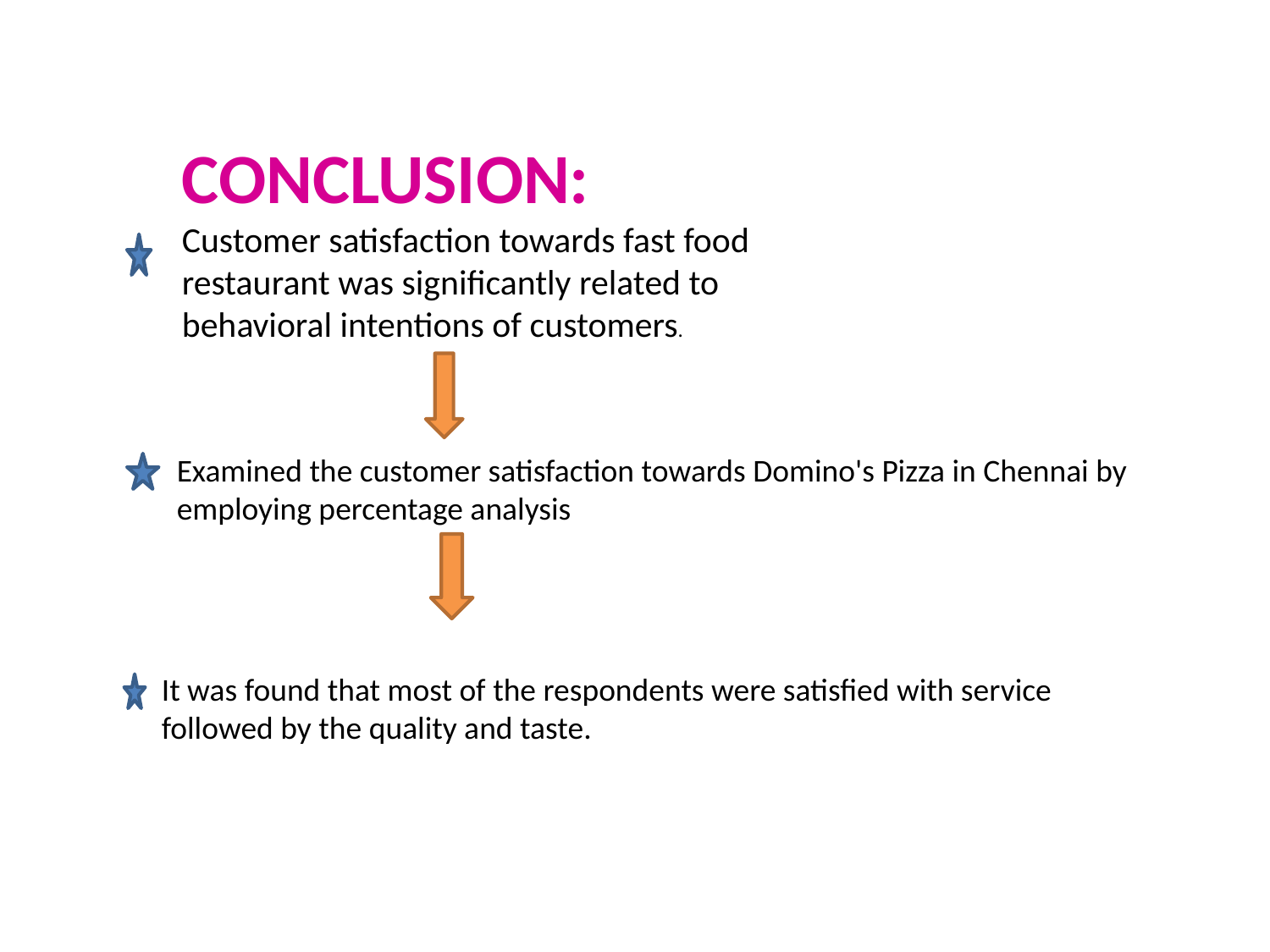

CONCLUSION:
Customer satisfaction towards fast food restaurant was significantly related to behavioral intentions of customers.

Examined the customer satisfaction towards Domino's Pizza in Chennai by
employing percentage analysis

It was found that most of the respondents were satisfied with service followed by the quality and taste.